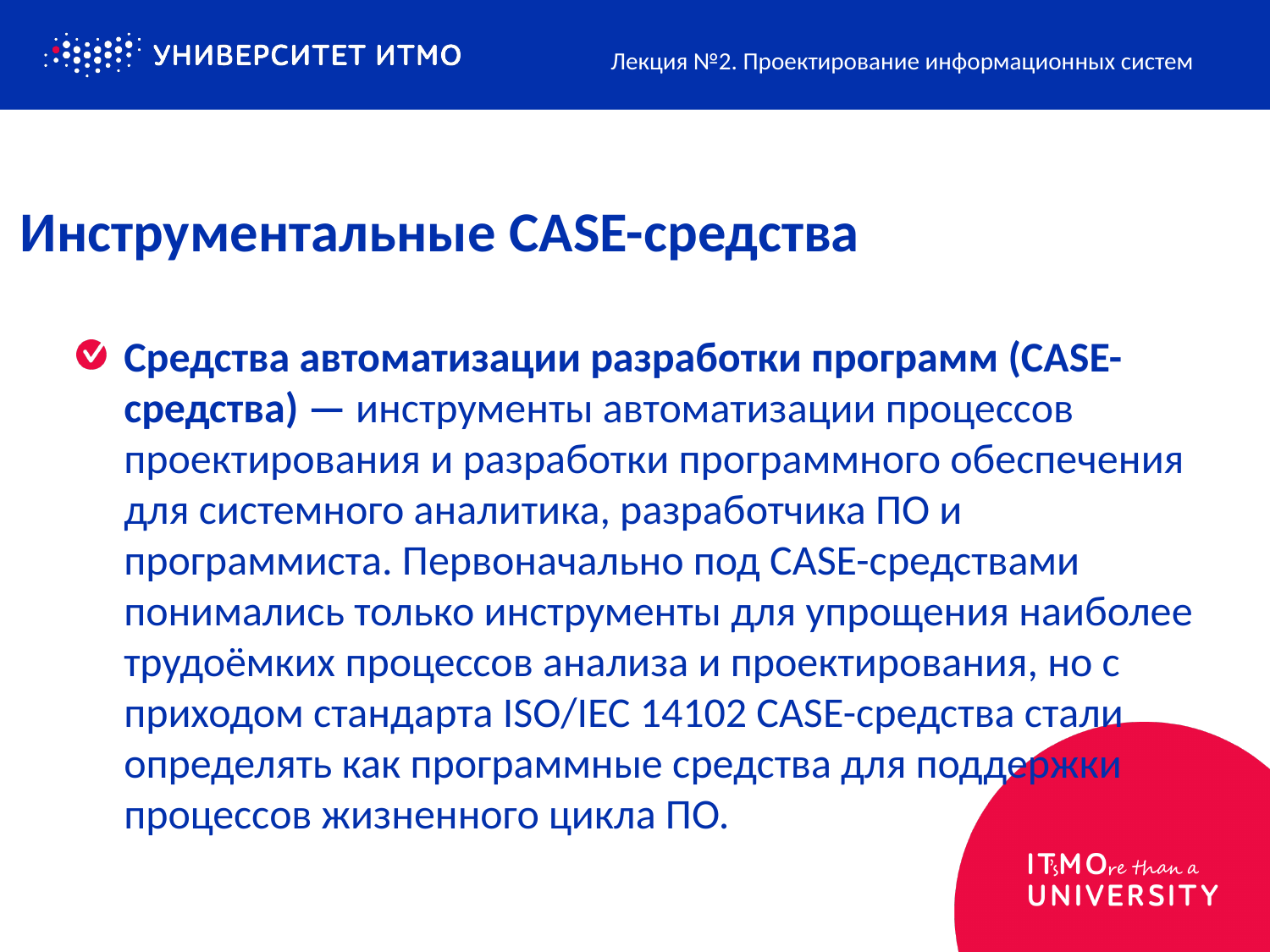

Лекция №2. Проектирование информационных систем
# Инструментальные CASE-средства
Средства автоматизации разработки программ (CASE-средства) — инструменты автоматизации процессов проектирования и разработки программного обеспечения для системного аналитика, разработчика ПО и программиста. Первоначально под CASE-средствами понимались только инструменты для упрощения наиболее трудоёмких процессов анализа и проектирования, но с приходом стандарта ISO/IEC 14102 CASE-средства стали определять как программные средства для поддержки процессов жизненного цикла ПО.